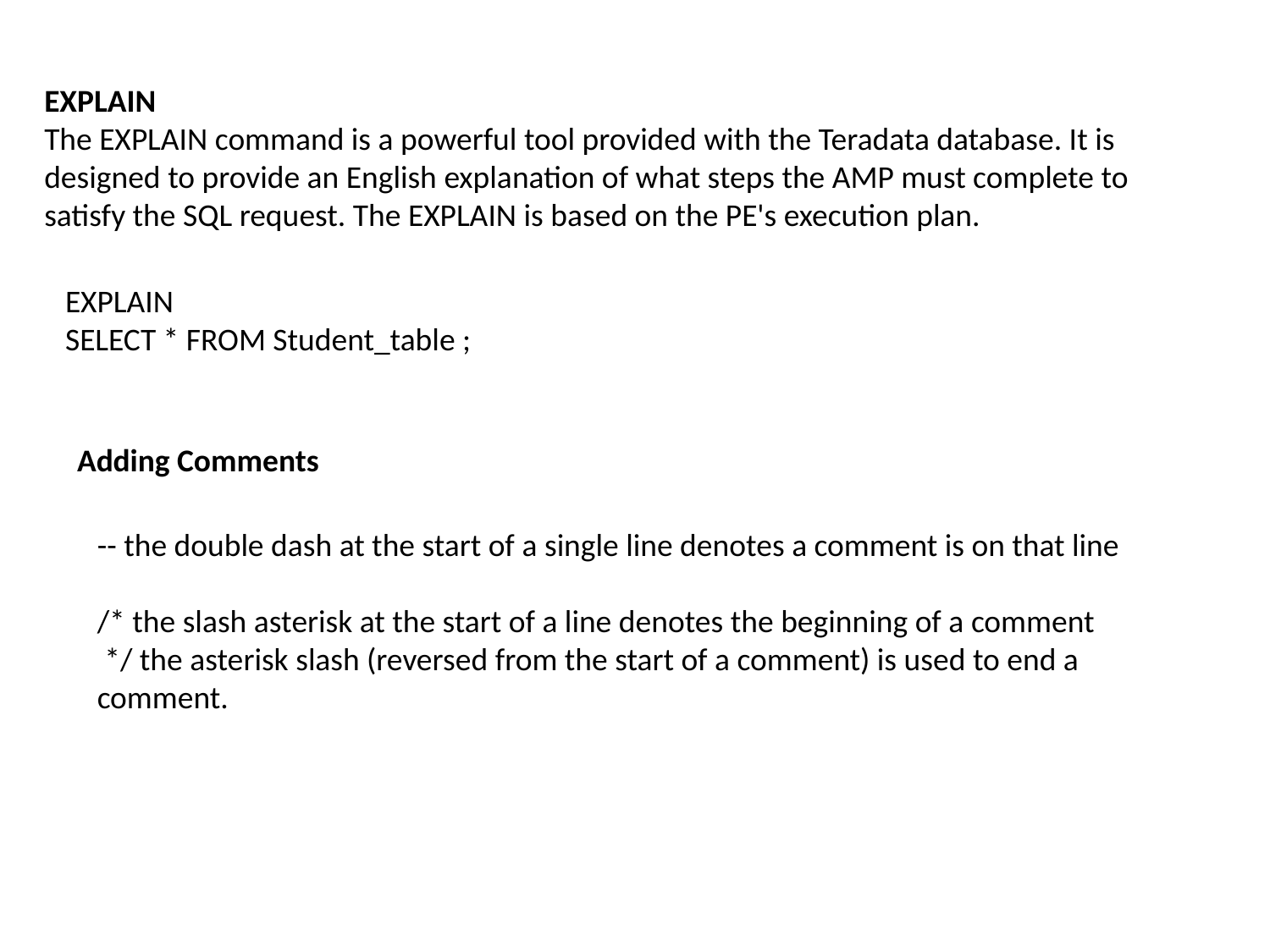

EXPLAIN
The EXPLAIN command is a powerful tool provided with the Teradata database. It is designed to provide an English explanation of what steps the AMP must complete to satisfy the SQL request. The EXPLAIN is based on the PE's execution plan.
EXPLAIN
SELECT * FROM Student_table ;
Adding Comments
-- the double dash at the start of a single line denotes a comment is on that line

/* the slash asterisk at the start of a line denotes the beginning of a comment
 */ the asterisk slash (reversed from the start of a comment) is used to end a comment.